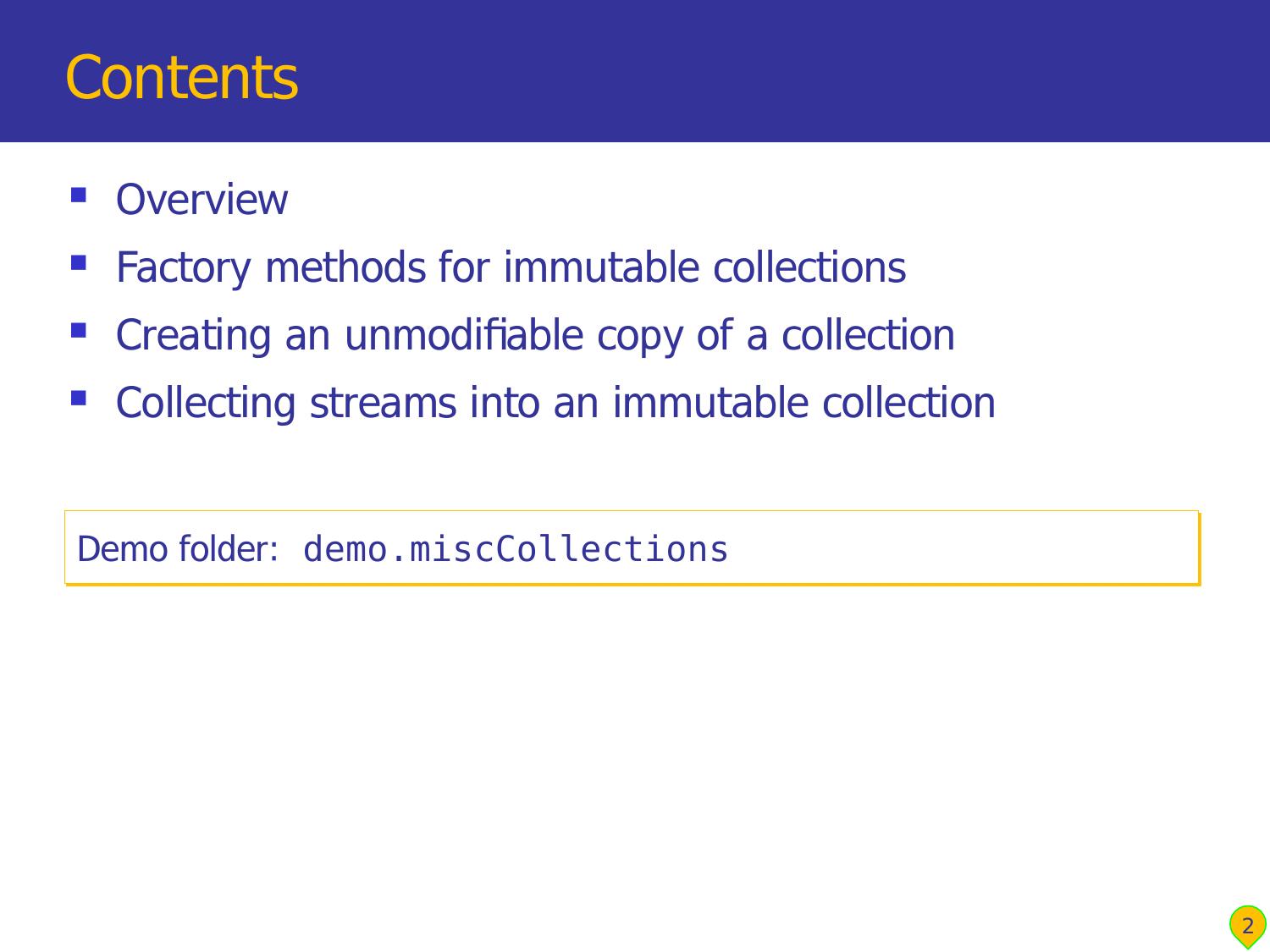

# Contents
Overview
Factory methods for immutable collections
Creating an unmodifiable copy of a collection
Collecting streams into an immutable collection

Demo folder:  demo.miscCollections
2